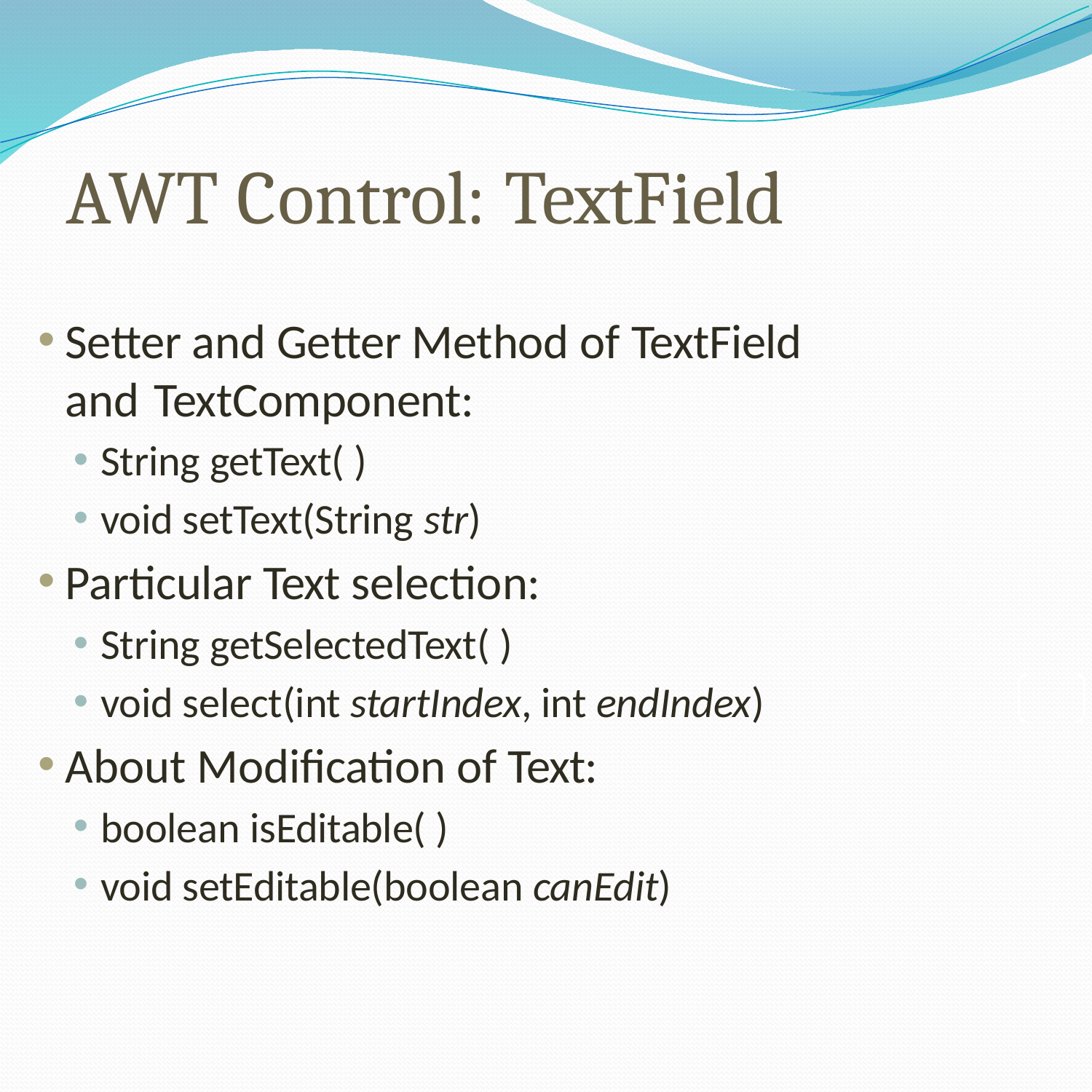

# AWT Control: TextField
Setter and Getter Method of TextField and TextComponent:
String getText( )
void setText(String str)
Particular Text selection:
String getSelectedText( )
void select(int startIndex, int endIndex)
About Modification of Text:
boolean isEditable( )
void setEditable(boolean canEdit)